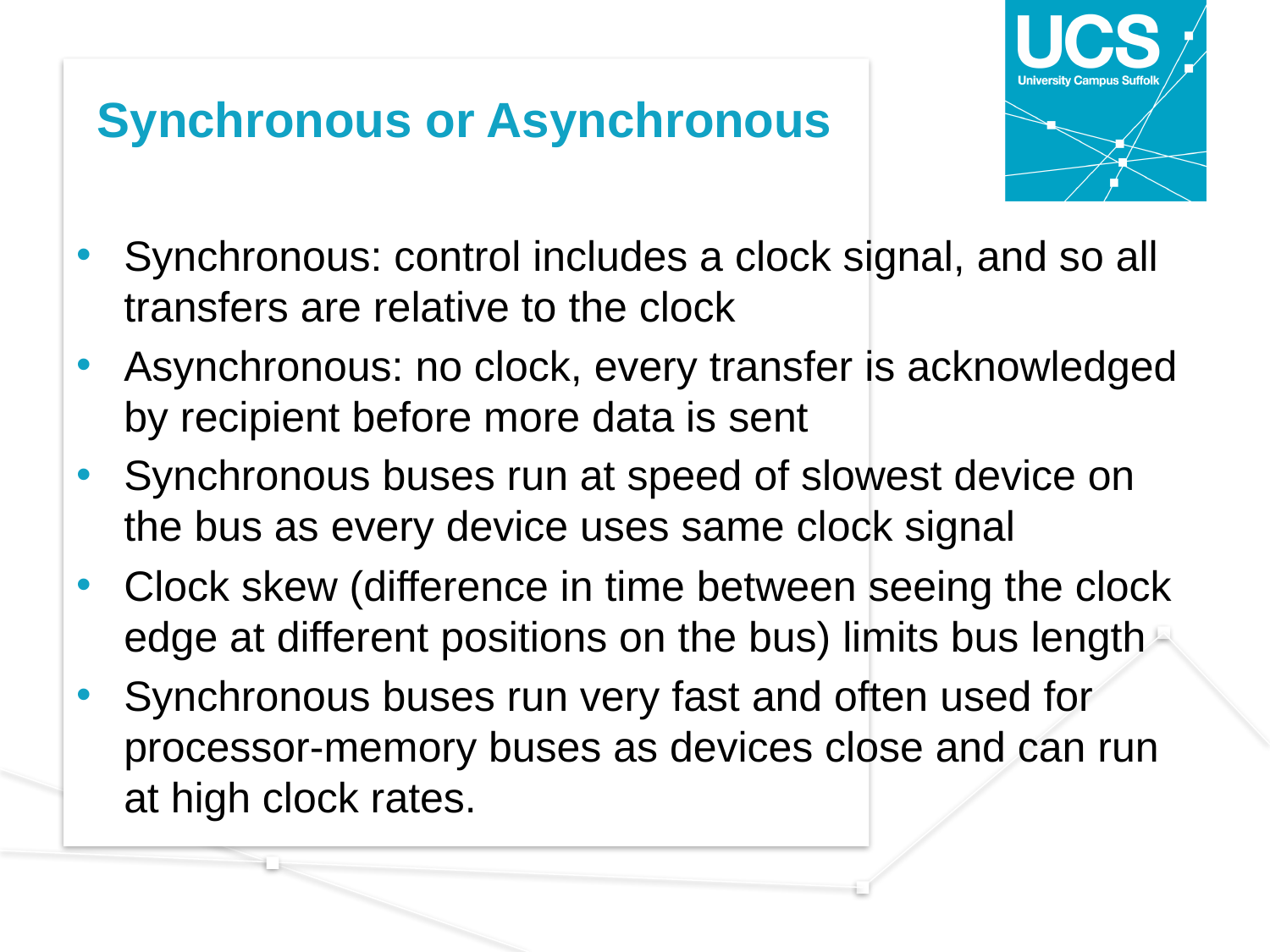

# Synchronous or Asynchronous
Synchronous: control includes a clock signal, and so all transfers are relative to the clock
Asynchronous: no clock, every transfer is acknowledged by recipient before more data is sent
Synchronous buses run at speed of slowest device on the bus as every device uses same clock signal
Clock skew (difference in time between seeing the clock edge at different positions on the bus) limits bus length
Synchronous buses run very fast and often used for processor-memory buses as devices close and can run at high clock rates.